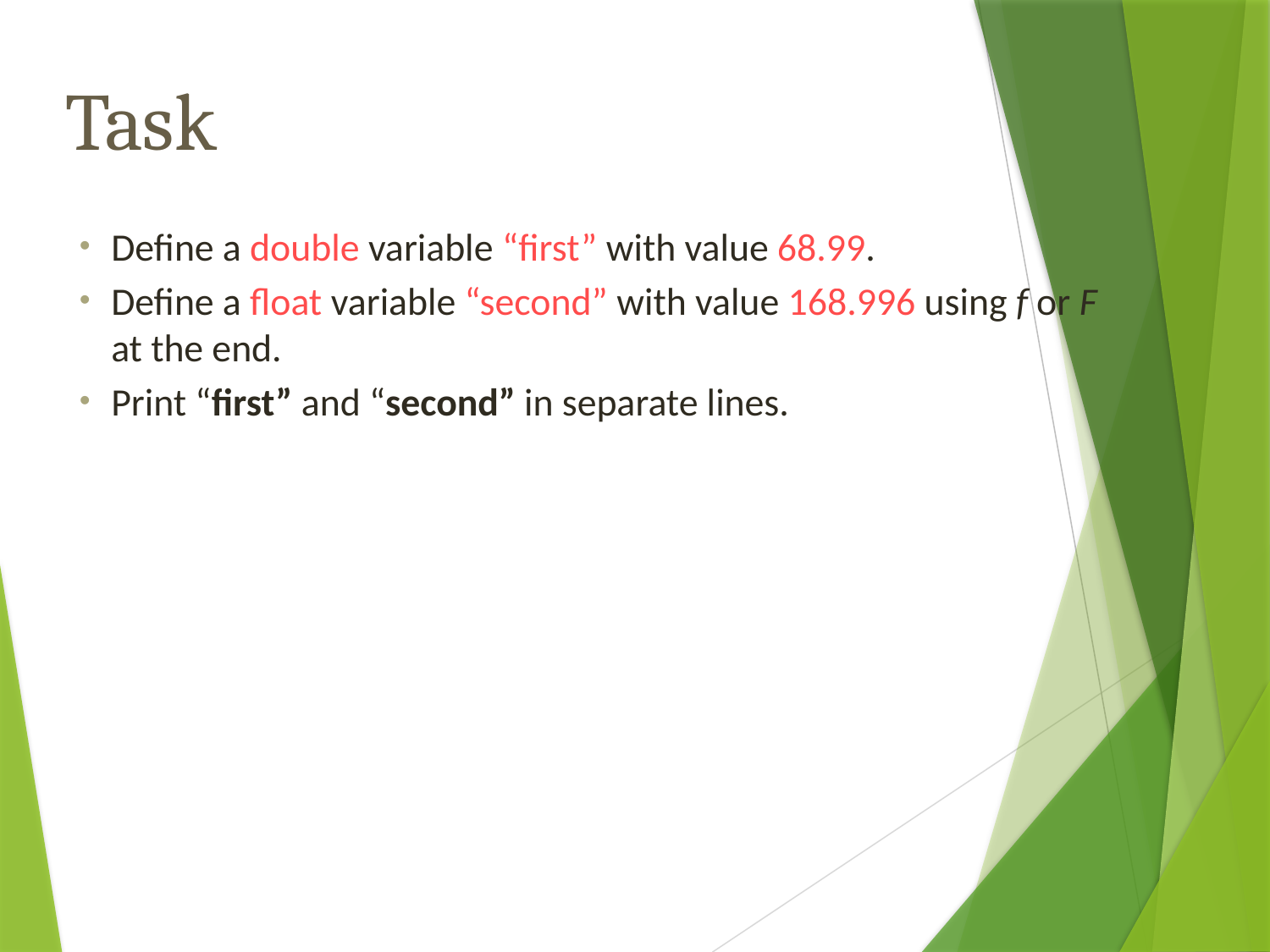

Task
# Define a double variable “first” with value 68.99.
Define a float variable “second” with value 168.996 using f or F at the end.
Print “first” and “second” in separate lines.